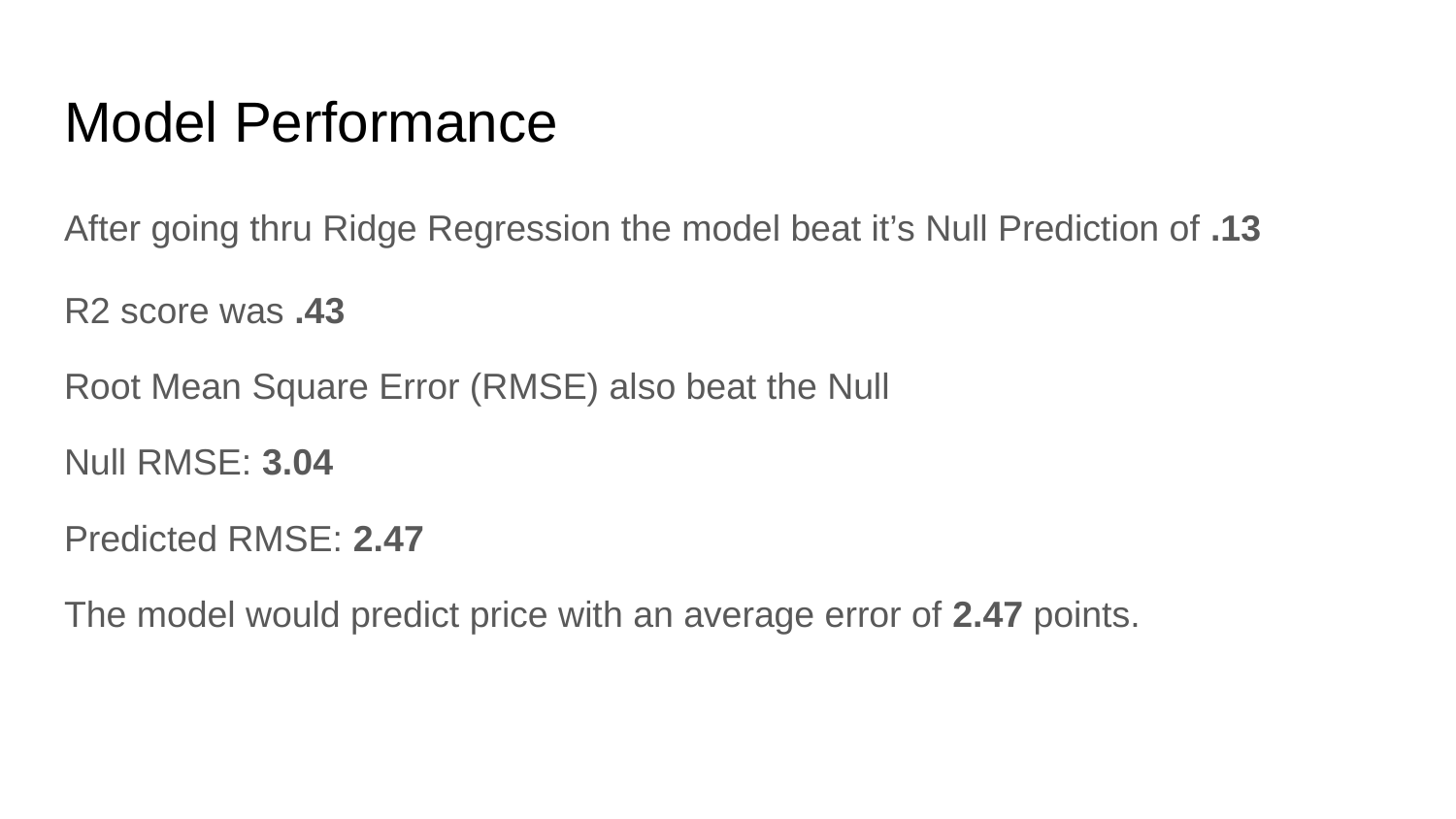

# Model Performance
After going thru Ridge Regression the model beat it’s Null Prediction of .13
R2 score was .43
Root Mean Square Error (RMSE) also beat the Null
Null RMSE: 3.04
Predicted RMSE: 2.47
The model would predict price with an average error of 2.47 points.